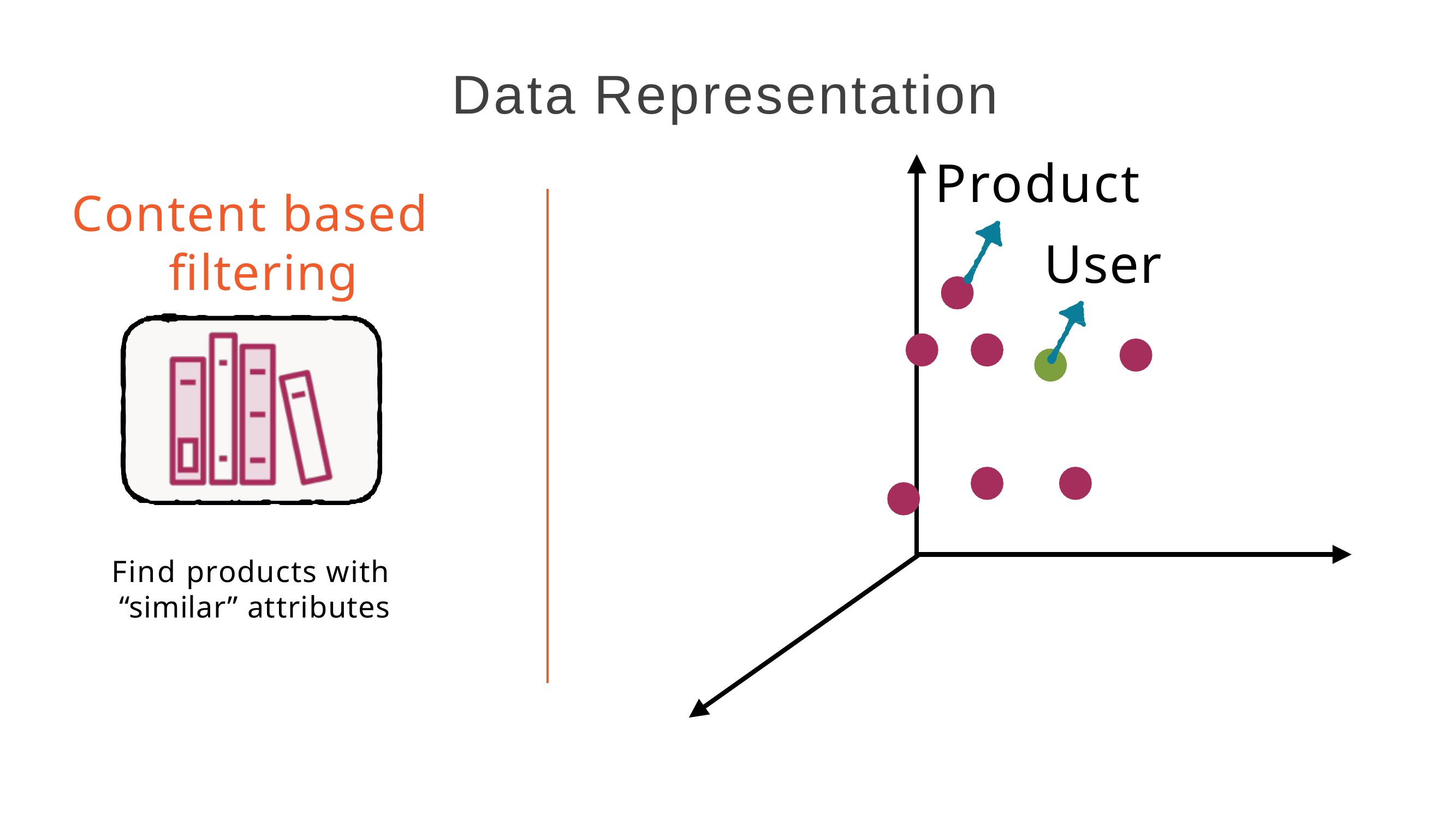

# Data Representation
Product
User

Content based  filtering

Find products with  “similar” attributes